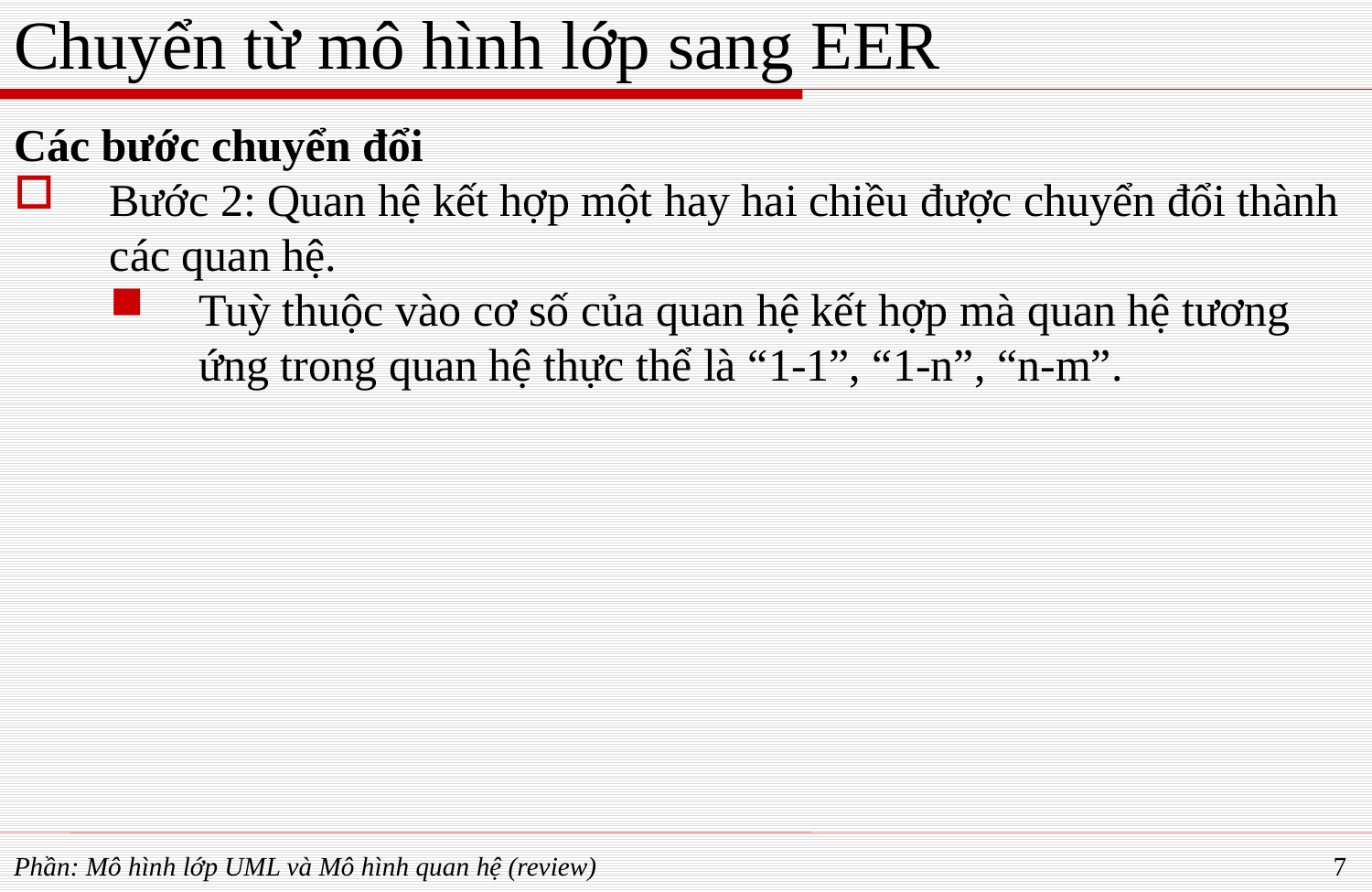

# Chuyển từ mô hình lớp sang EER
Các bước chuyển đổi
Bước 2: Quan hệ kết hợp một hay hai chiều được chuyển đổi thành các quan hệ.
Tuỳ thuộc vào cơ số của quan hệ kết hợp mà quan hệ tương ứng trong quan hệ thực thể là “1-1”, “1-n”, “n-m”.

Phần: Mô hình lớp UML và Mô hình quan hệ (review)
7